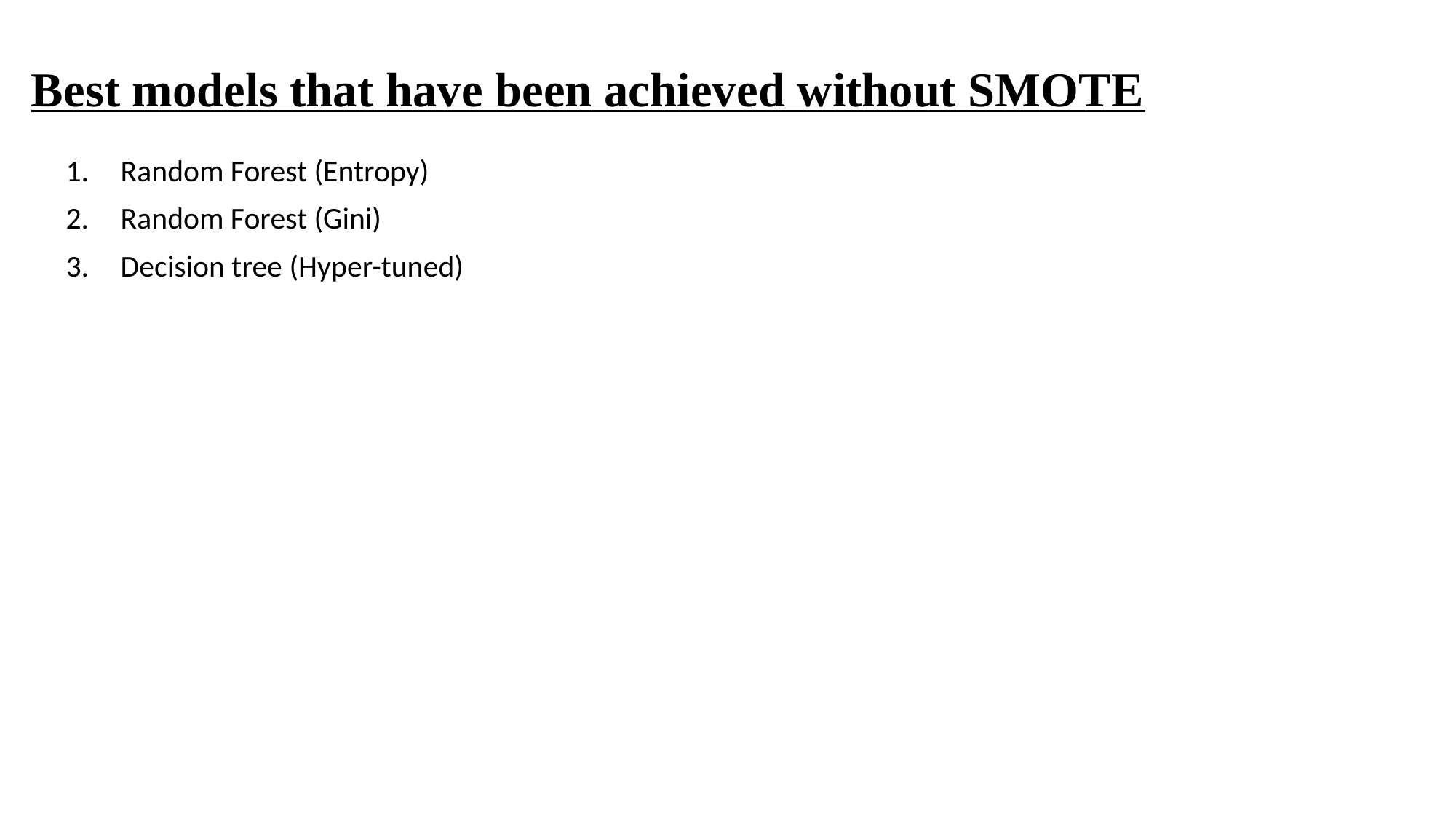

# Best models that have been achieved without SMOTE
Random Forest (Entropy)
Random Forest (Gini)
Decision tree (Hyper-tuned)